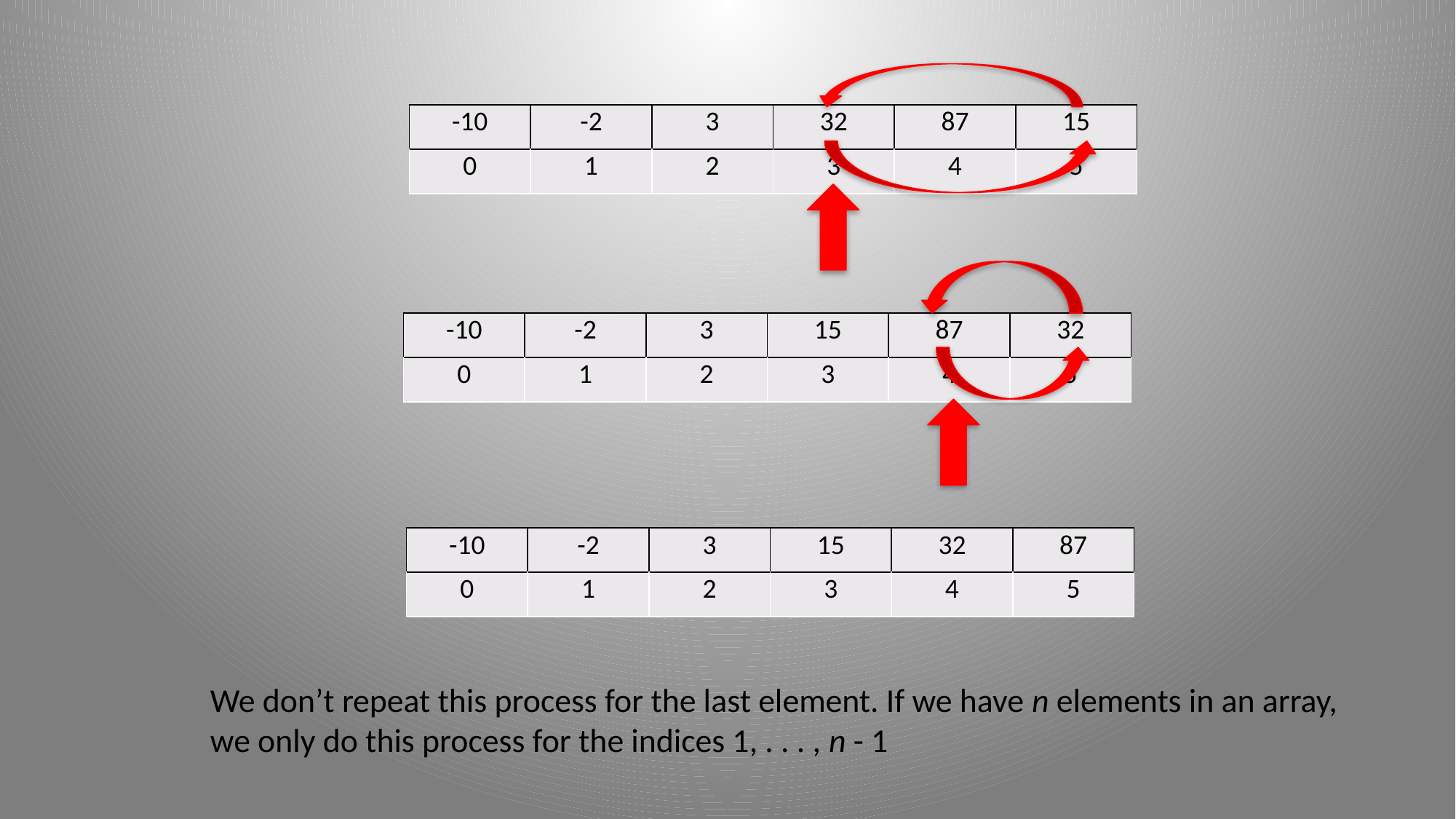

| -10 | -2 | 3 | 32 | 87 | 15 |
| --- | --- | --- | --- | --- | --- |
| 0 | 1 | 2 | 3 | 4 | 5 |

| -10 | -2 | 3 | 15 | 87 | 32 |
| --- | --- | --- | --- | --- | --- |
| 0 | 1 | 2 | 3 | 4 | 5 |

| -10 | -2 | 3 | 15 | 32 | 87 |
| --- | --- | --- | --- | --- | --- |
| 0 | 1 | 2 | 3 | 4 | 5 |
We don’t repeat this process for the last element. If we have n elements in an array,
we only do this process for the indices 1, . . . , n - 1